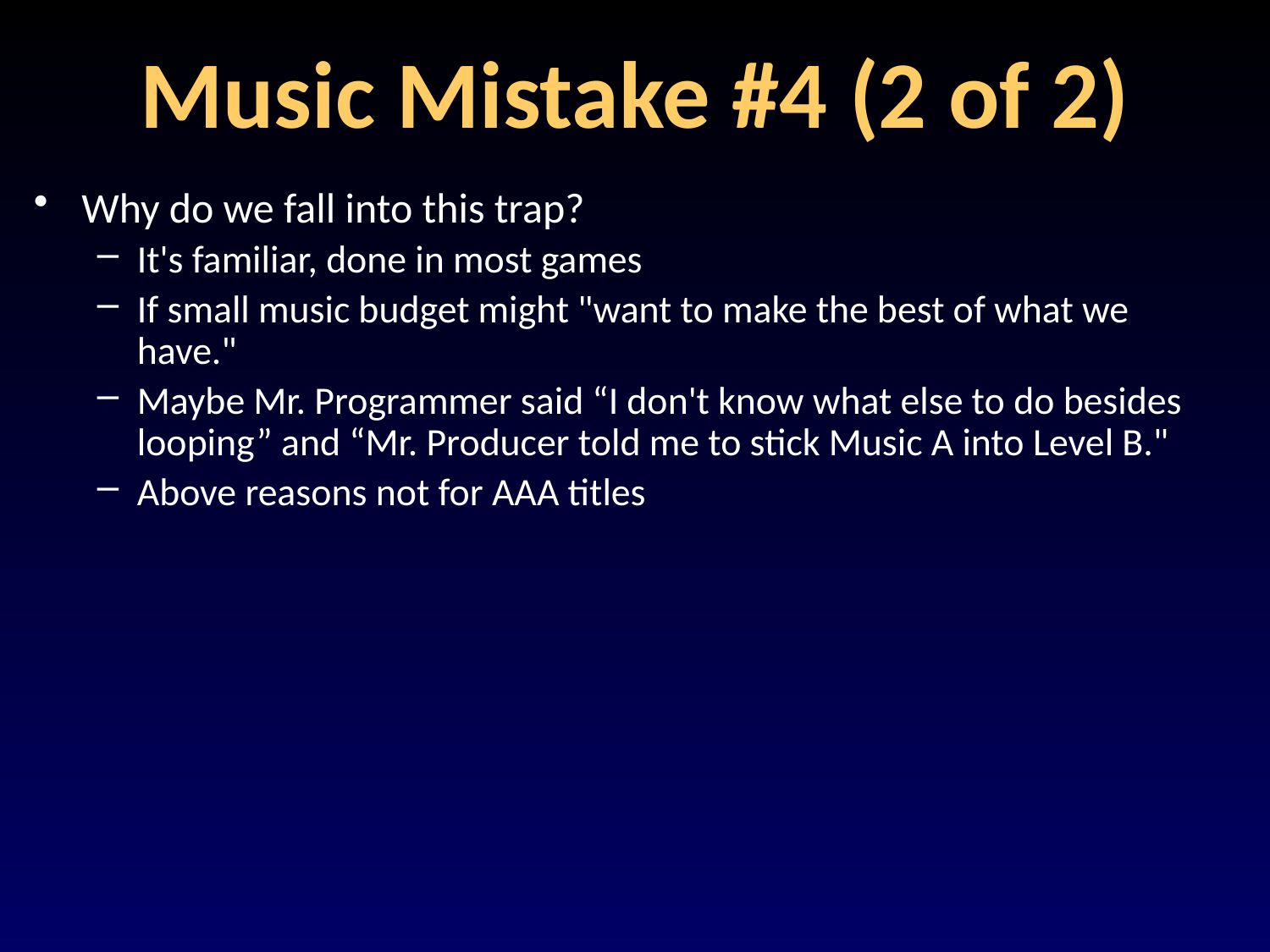

# Music Mistake #4 (2 of 2)
Why do we fall into this trap?
It's familiar, done in most games
If small music budget might "want to make the best of what we have."
Maybe Mr. Programmer said “I don't know what else to do besides looping” and “Mr. Producer told me to stick Music A into Level B."
Above reasons not for AAA titles